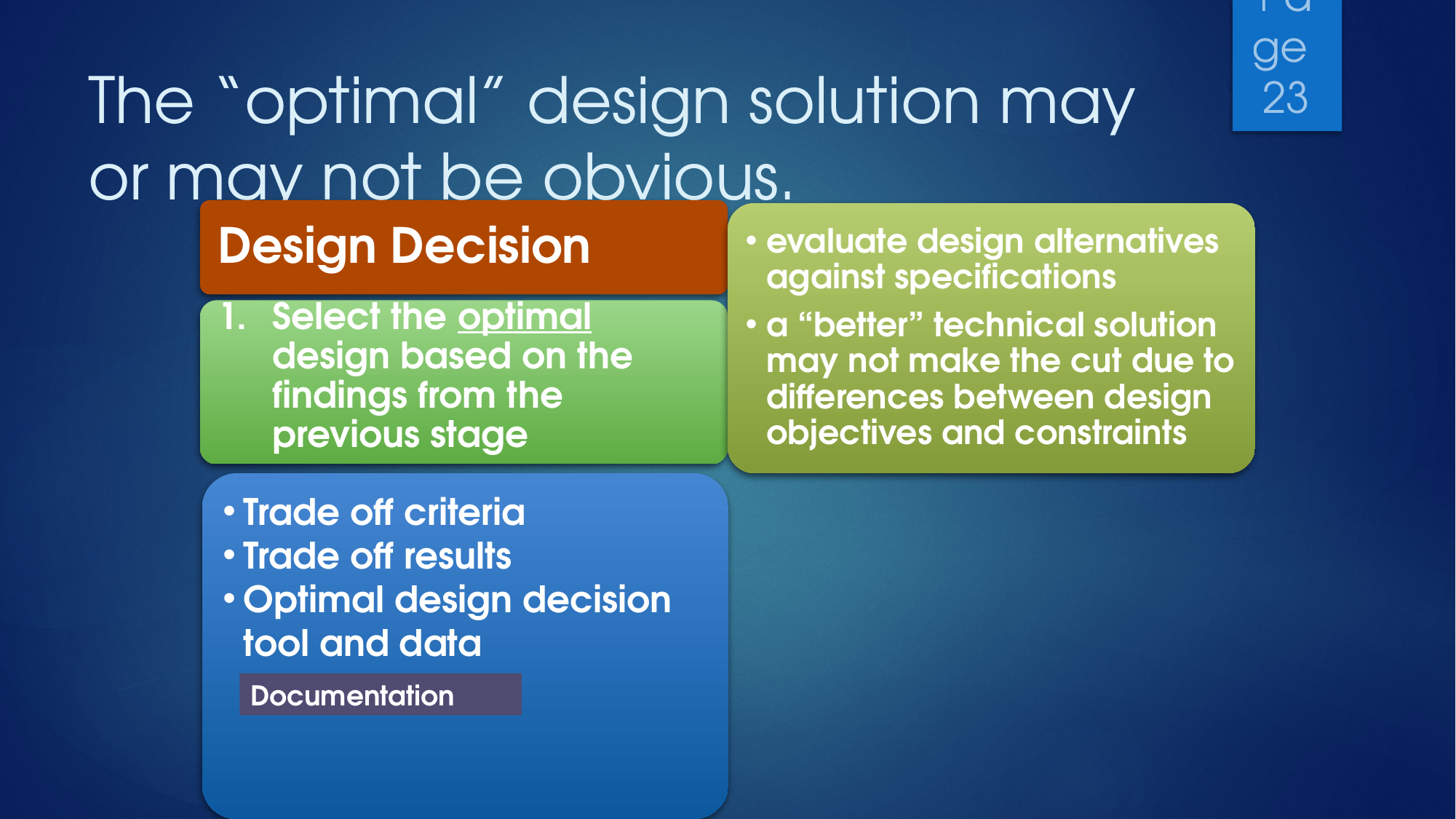

# The “optimal” design solution may or may not be obvious.

Design Decision

evaluate design alternatives against specifications
a “better” technical solution may not make the cut due to differences between design objectives and constraints
Page 23

Select the optimal design based on the findings from the previous stage
Trade off criteria
Trade off results
Optimal design decision tool and data
Documentation